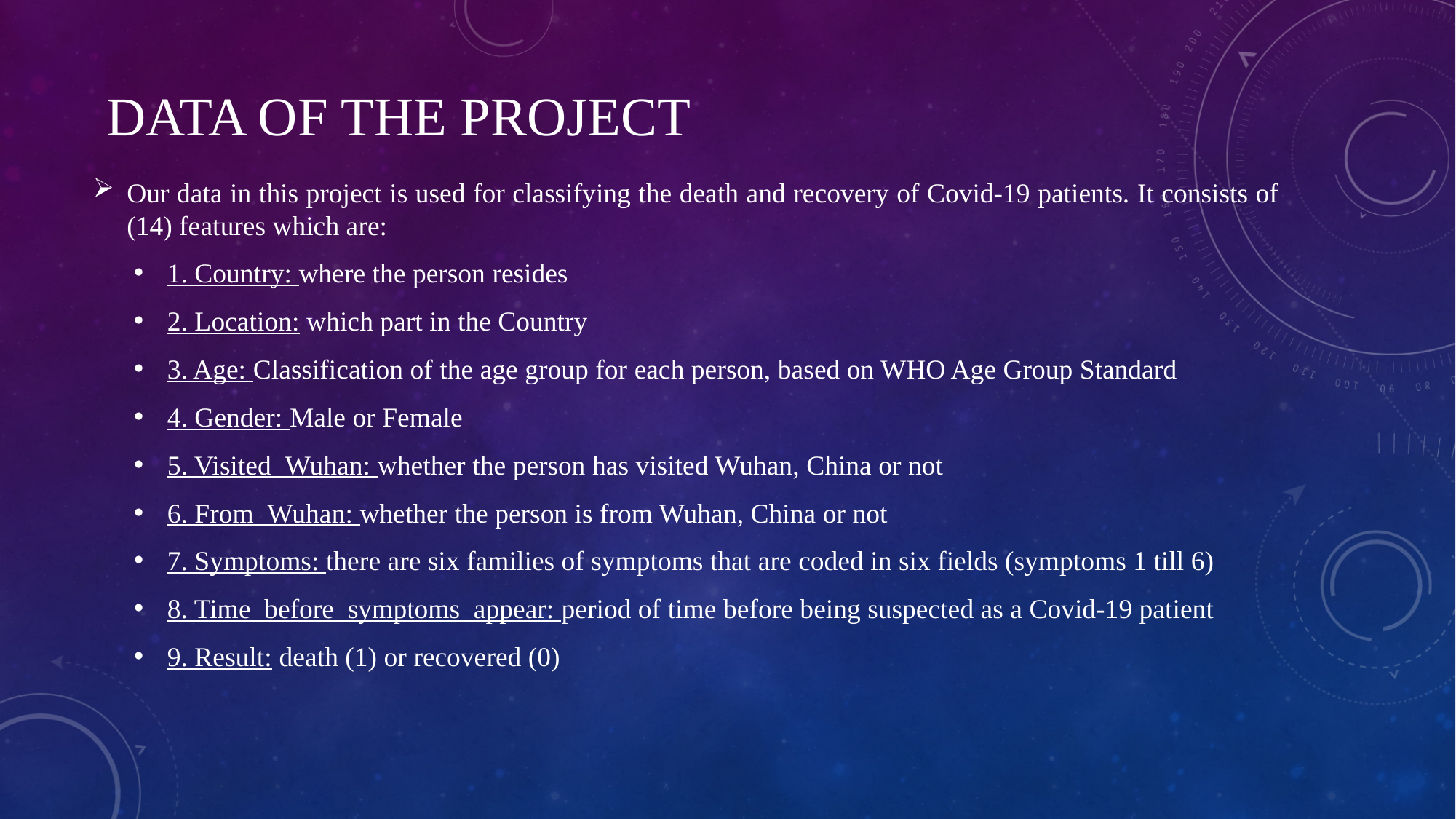

# data of the project
Our data in this project is used for classifying the death and recovery of Covid-19 patients. It consists of (14) features which are:
1. Country: where the person resides
2. Location: which part in the Country
3. Age: Classification of the age group for each person, based on WHO Age Group Standard
4. Gender: Male or Female
5. Visited_Wuhan: whether the person has visited Wuhan, China or not
6. From_Wuhan: whether the person is from Wuhan, China or not
7. Symptoms: there are six families of symptoms that are coded in six fields (symptoms 1 till 6)
8. Time_before_symptoms_appear: period of time before being suspected as a Covid-19 patient
9. Result: death (1) or recovered (0)